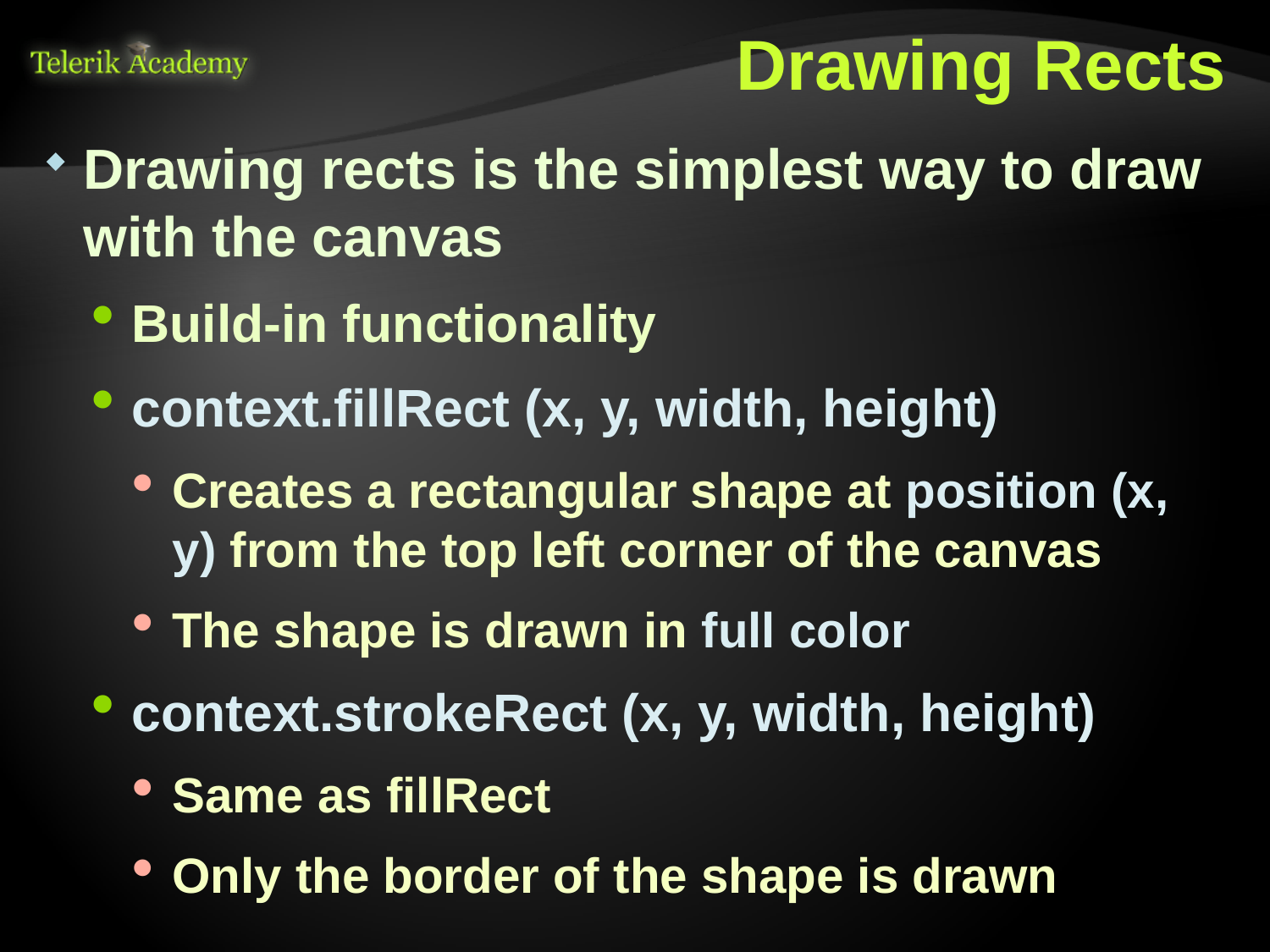

# Drawing Rects
Drawing rects is the simplest way to draw with the canvas
Build-in functionality
context.fillRect (x, y, width, height)
Creates a rectangular shape at position (x, y) from the top left corner of the canvas
The shape is drawn in full color
context.strokeRect (x, y, width, height)
Same as fillRect
Only the border of the shape is drawn